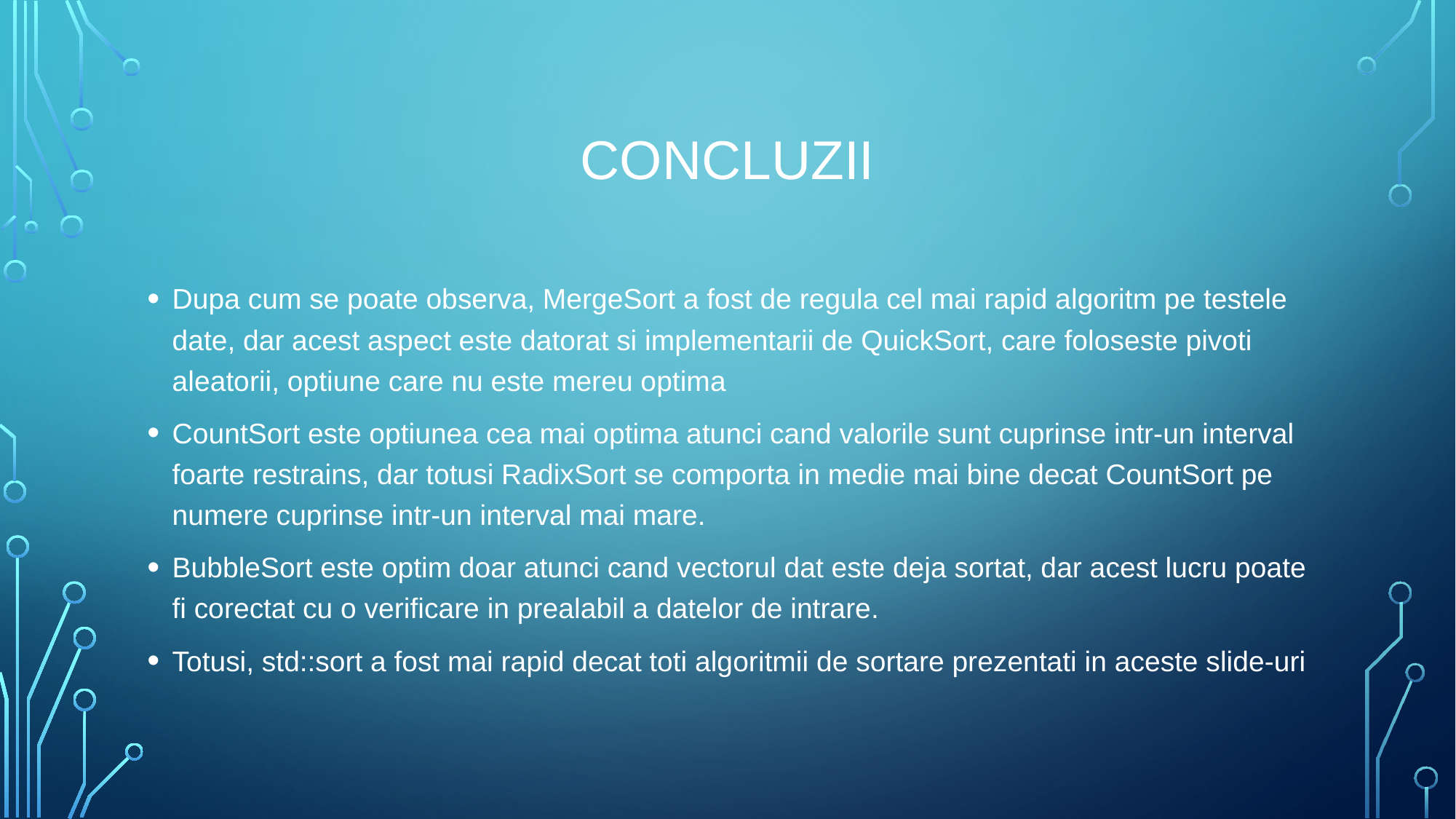

# Concluzii
Dupa cum se poate observa, MergeSort a fost de regula cel mai rapid algoritm pe testele date, dar acest aspect este datorat si implementarii de QuickSort, care foloseste pivoti aleatorii, optiune care nu este mereu optima
CountSort este optiunea cea mai optima atunci cand valorile sunt cuprinse intr-un interval foarte restrains, dar totusi RadixSort se comporta in medie mai bine decat CountSort pe numere cuprinse intr-un interval mai mare.
BubbleSort este optim doar atunci cand vectorul dat este deja sortat, dar acest lucru poate fi corectat cu o verificare in prealabil a datelor de intrare.
Totusi, std::sort a fost mai rapid decat toti algoritmii de sortare prezentati in aceste slide-uri